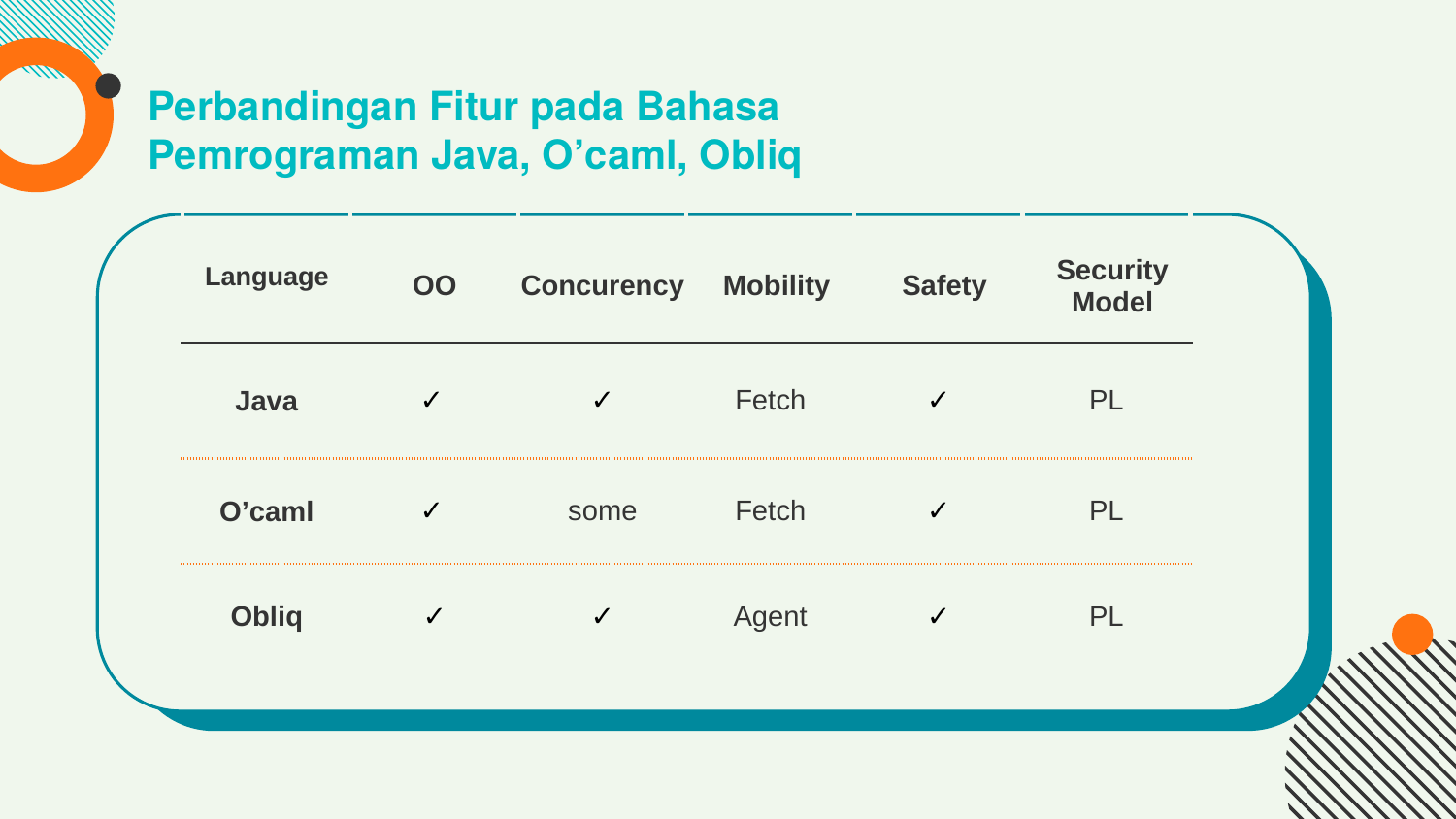

# Perbandingan Fitur pada Bahasa Pemrograman Java, O’caml, Obliq
| Language | OO | Concurency | Mobility | Safety | Security Model |
| --- | --- | --- | --- | --- | --- |
| Java | ✓ | ✓ | Fetch | ✓ | PL |
| O’caml | ✓ | some | Fetch | ✓ | PL |
| Obliq | ✓ | ✓ | Agent | ✓ | PL |